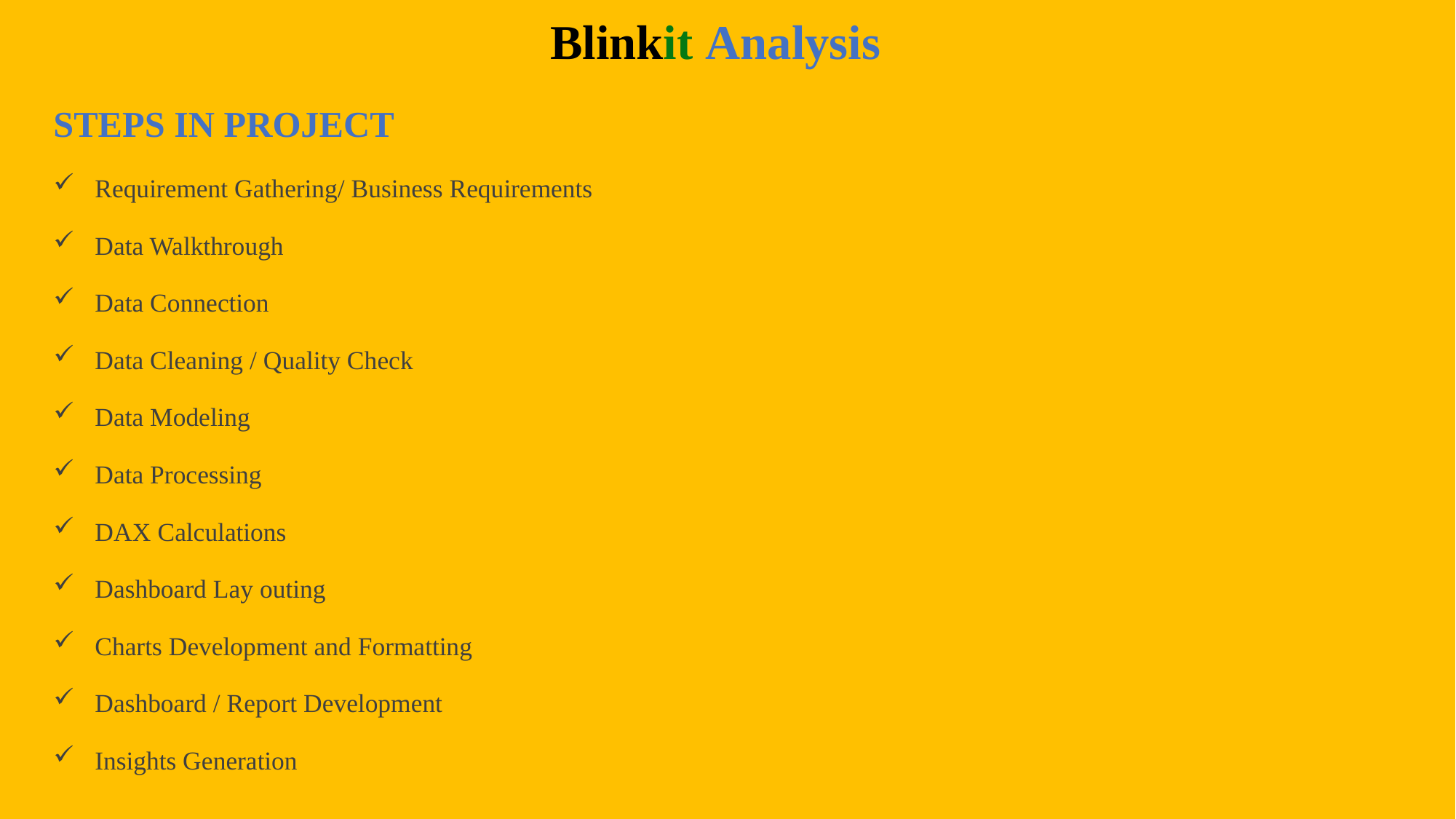

# Blinkit Analysis
STEPS IN PROJECT
Requirement Gathering/ Business Requirements
Data Walkthrough
Data Connection
Data Cleaning / Quality Check
Data Modeling
Data Processing
DAX Calculations
Dashboard Lay outing
Charts Development and Formatting
Dashboard / Report Development
Insights Generation